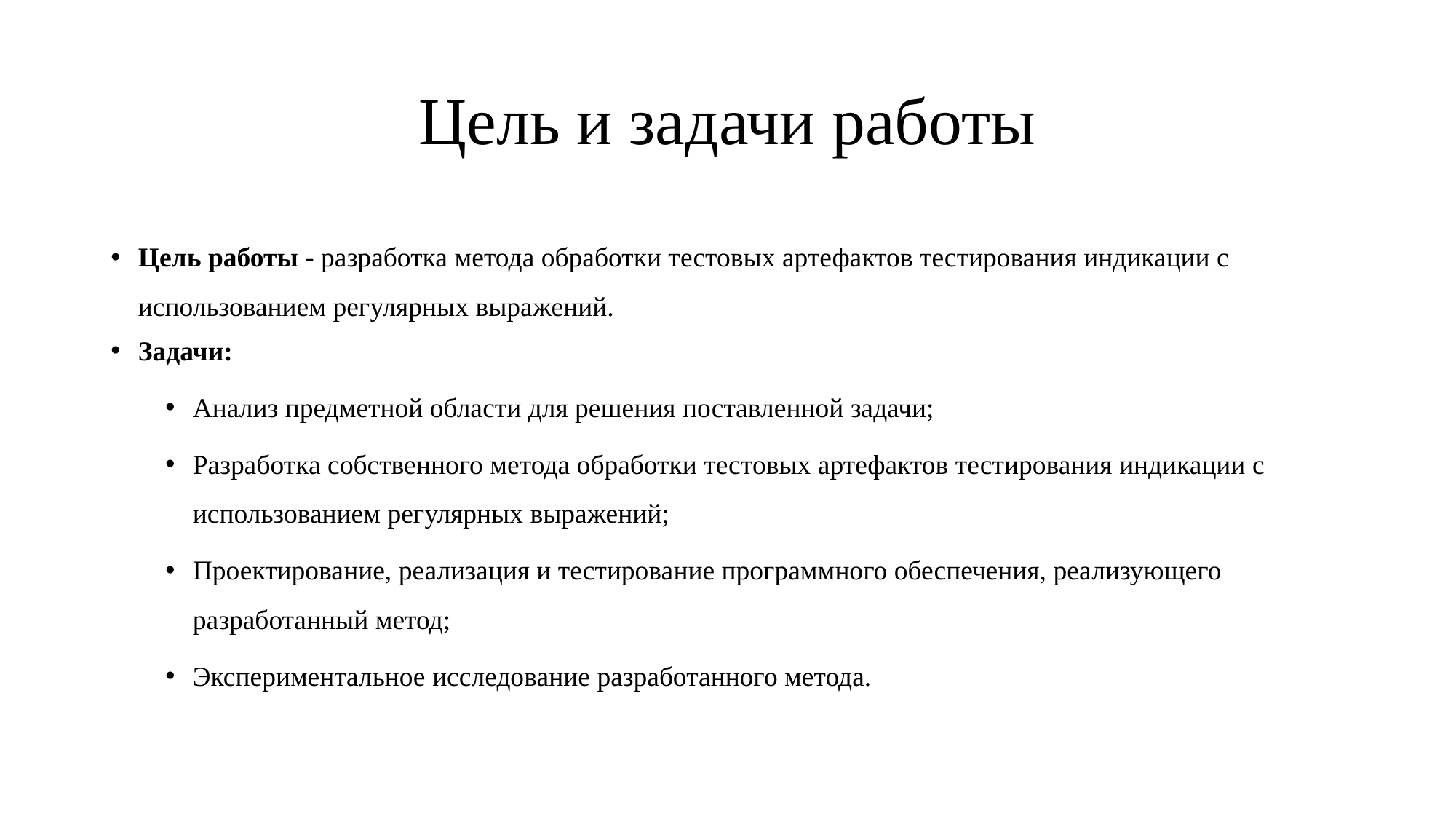

# Цель и задачи работы
Цель работы - разработка метода обработки тестовых артефактов тестирования индикации с использованием регулярных выражений.
Задачи:
Анализ предметной области для решения поставленной задачи;
Разработка собственного метода обработки тестовых артефактов тестирования индикации с использованием регулярных выражений;
Проектирование, реализация и тестирование программного обеспечения, реализующего разработанный метод;
Экспериментальное исследование разработанного метода.